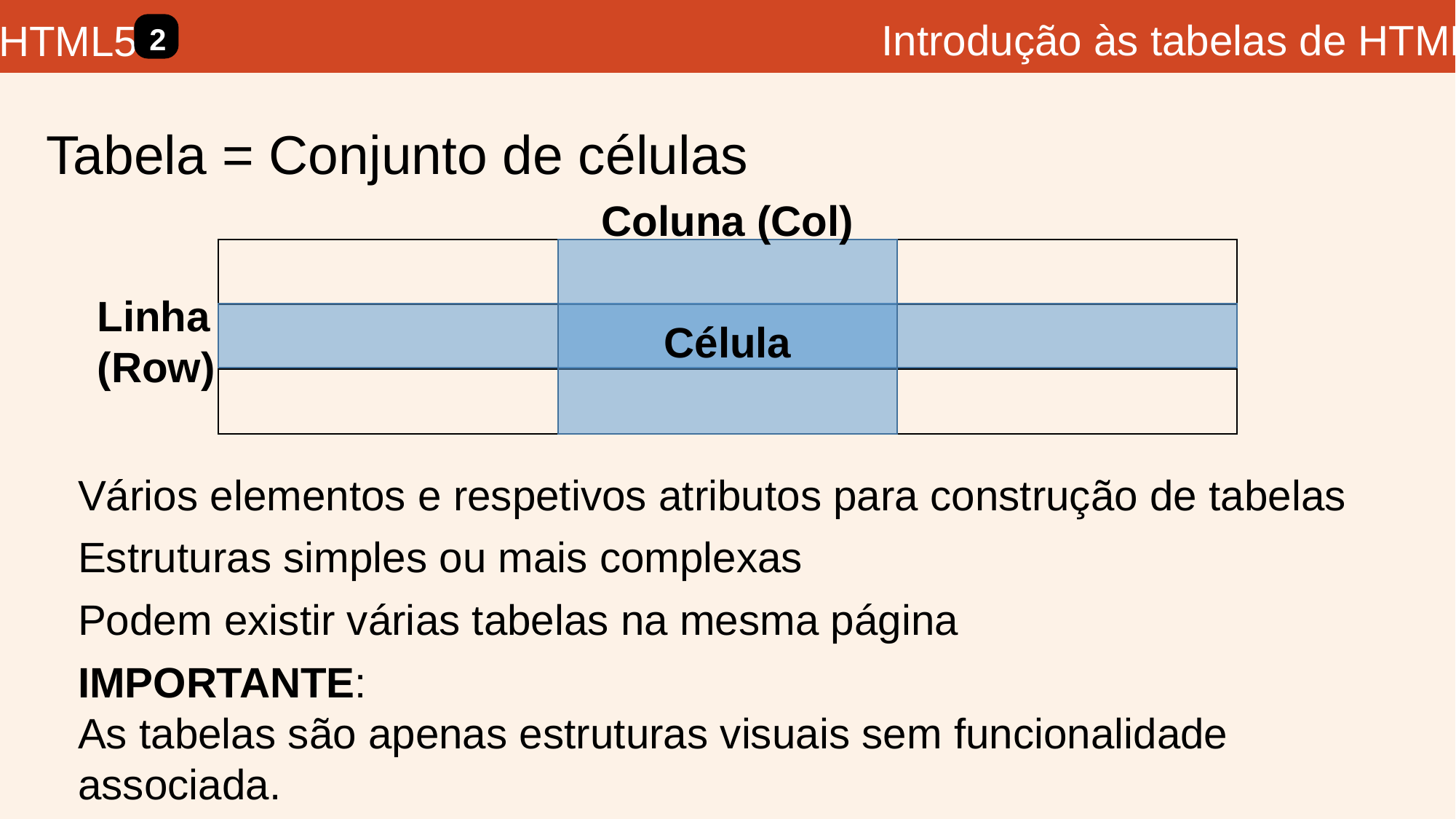

Introdução às tabelas de HTML
HTML5
2
Tabela = Conjunto de células
Coluna (Col)

|  |  |  |
| --- | --- | --- |
|  |  |  |
|  |  |  |
Linha
(Row)

Célula
Vários elementos e respetivos atributos para construção de tabelas
Estruturas simples ou mais complexas
Podem existir várias tabelas na mesma página
IMPORTANTE:
As tabelas são apenas estruturas visuais sem funcionalidade associada.